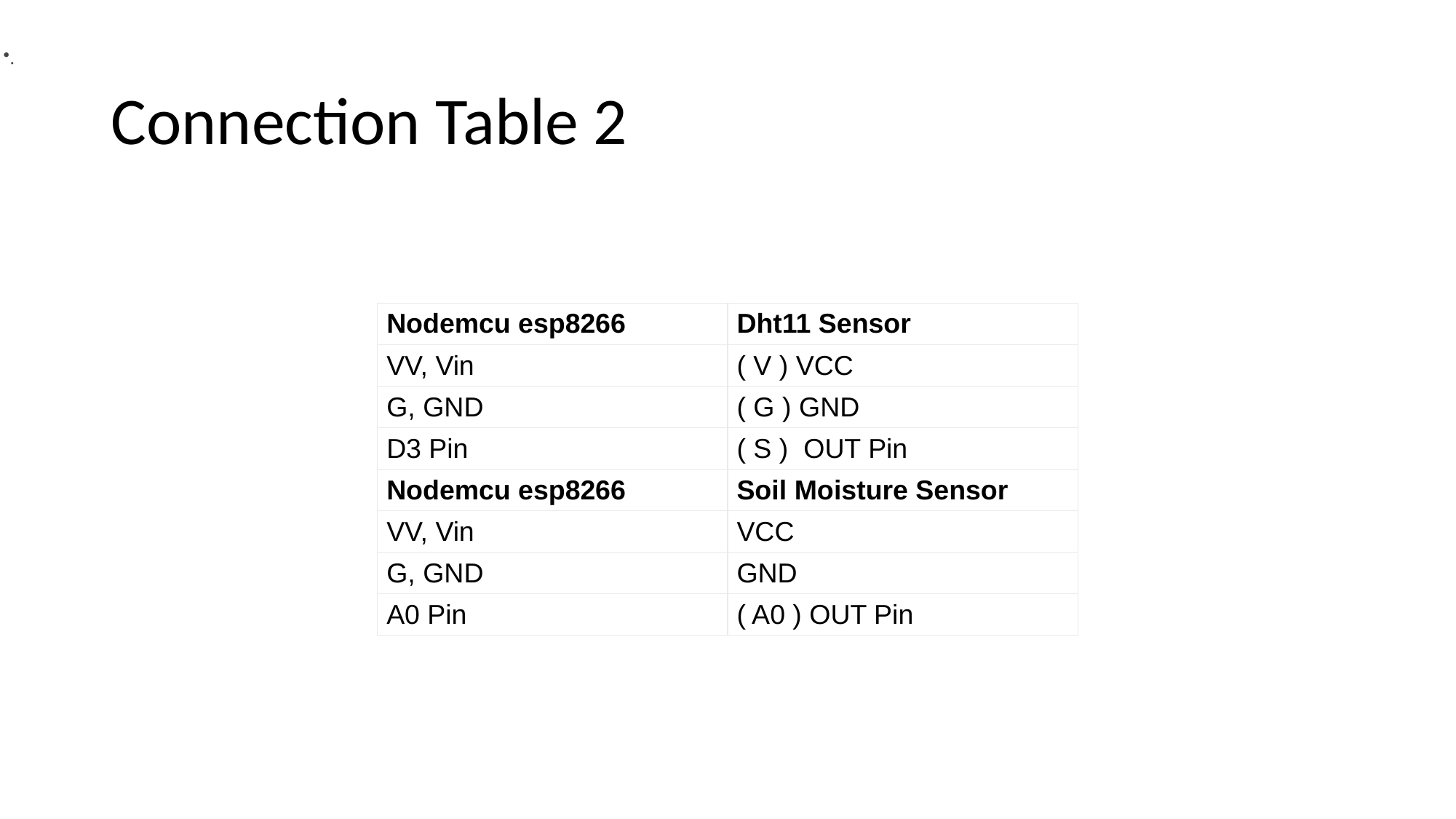

# Connection Table 2
.
| Nodemcu esp8266 | Dht11 Sensor |
| --- | --- |
| VV, Vin | ( V ) VCC |
| G, GND | ( G ) GND |
| D3 Pin | ( S )  OUT Pin |
| Nodemcu esp8266 | Soil Moisture Sensor |
| VV, Vin | VCC |
| G, GND | GND |
| A0 Pin | ( A0 ) OUT Pin |